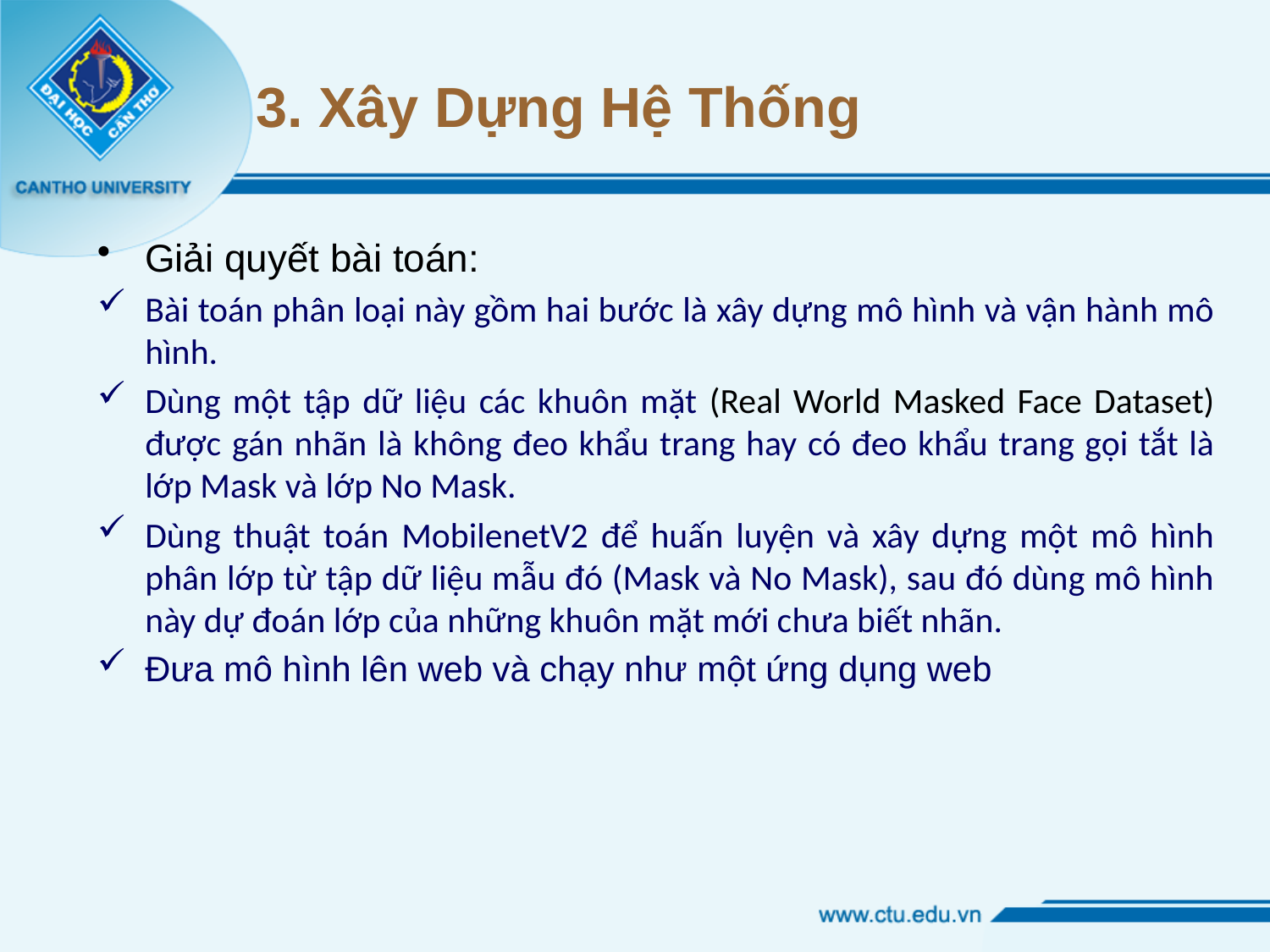

# 3. Xây Dựng Hệ Thống
Giải quyết bài toán:
Bài toán phân loại này gồm hai bước là xây dựng mô hình và vận hành mô hình.
Dùng một tập dữ liệu các khuôn mặt (Real World Masked Face Dataset) được gán nhãn là không đeo khẩu trang hay có đeo khẩu trang gọi tắt là lớp Mask và lớp No Mask.
Dùng thuật toán MobilenetV2 để huấn luyện và xây dựng một mô hình phân lớp từ tập dữ liệu mẫu đó (Mask và No Mask), sau đó dùng mô hình này dự đoán lớp của những khuôn mặt mới chưa biết nhãn.
Đưa mô hình lên web và chạy như một ứng dụng web